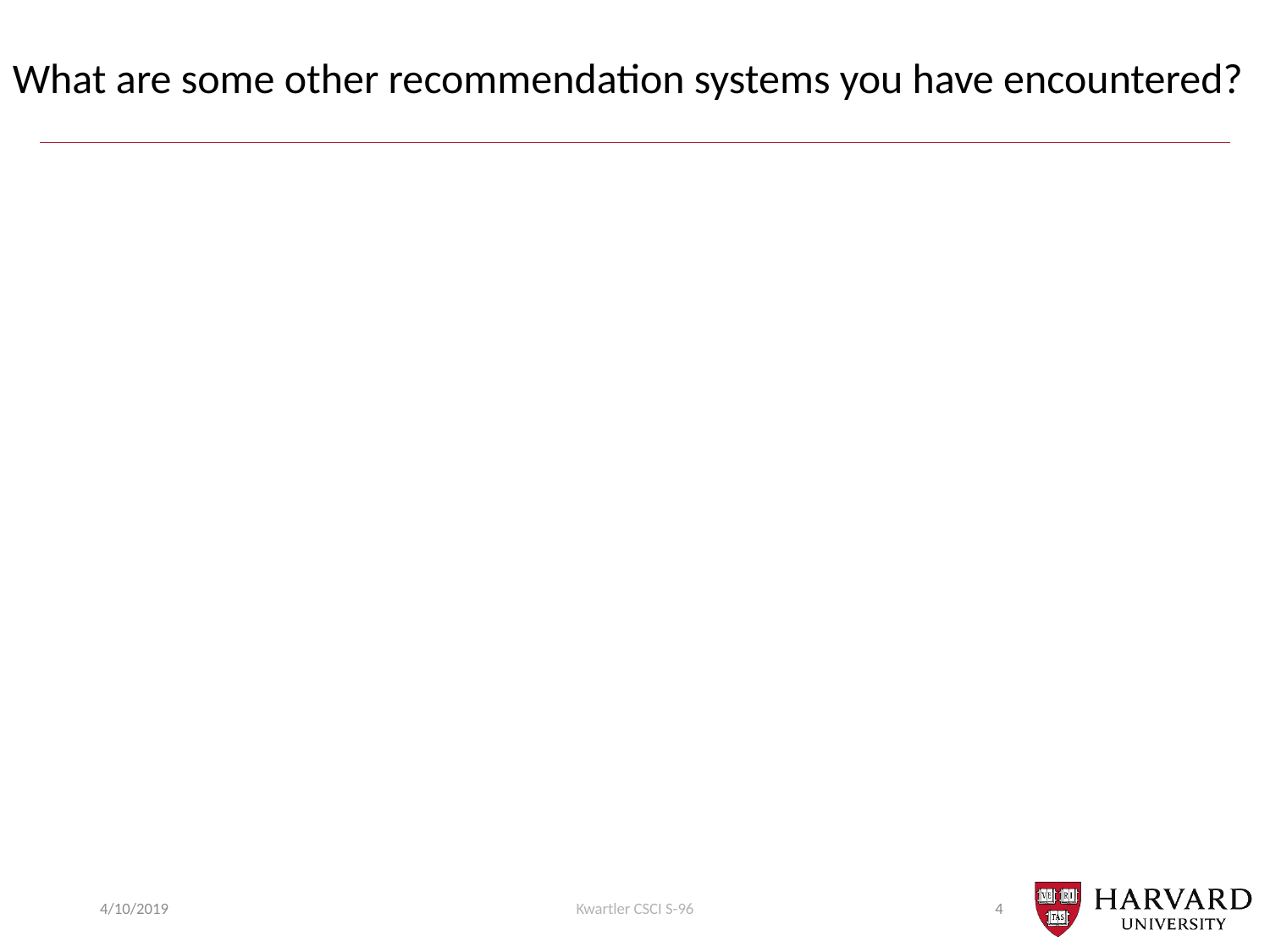

# What are some other recommendation systems you have encountered?
4/10/2019
Kwartler CSCI S-96
4